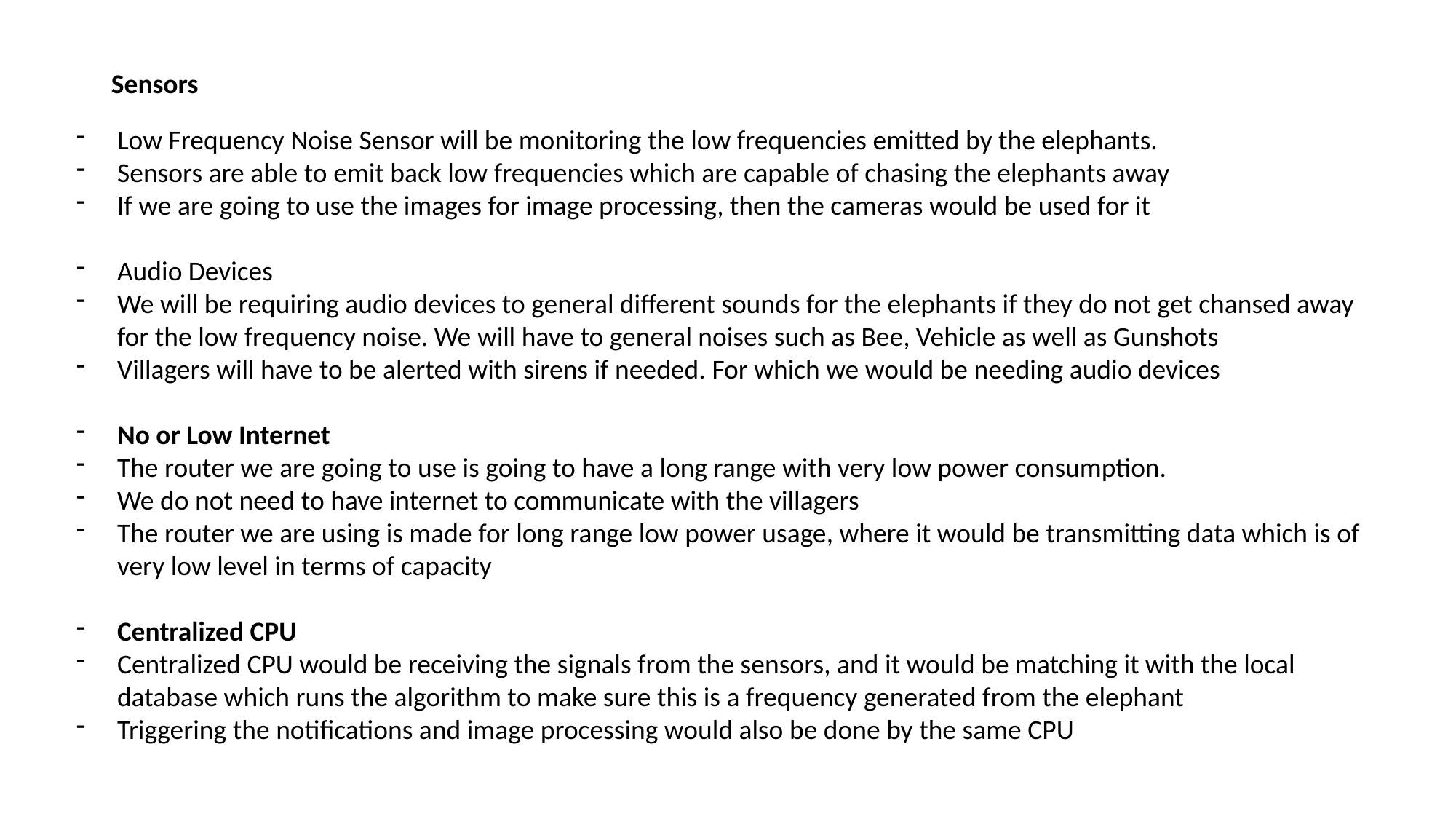

Sensors
Low Frequency Noise Sensor will be monitoring the low frequencies emitted by the elephants.
Sensors are able to emit back low frequencies which are capable of chasing the elephants away
If we are going to use the images for image processing, then the cameras would be used for it

Audio Devices
We will be requiring audio devices to general different sounds for the elephants if they do not get chansed away for the low frequency noise. We will have to general noises such as Bee, Vehicle as well as Gunshots
Villagers will have to be alerted with sirens if needed. For which we would be needing audio devices

No or Low Internet
The router we are going to use is going to have a long range with very low power consumption.
We do not need to have internet to communicate with the villagers
The router we are using is made for long range low power usage, where it would be transmitting data which is of very low level in terms of capacity

Centralized CPU
Centralized CPU would be receiving the signals from the sensors, and it would be matching it with the local database which runs the algorithm to make sure this is a frequency generated from the elephant
Triggering the notifications and image processing would also be done by the same CPU